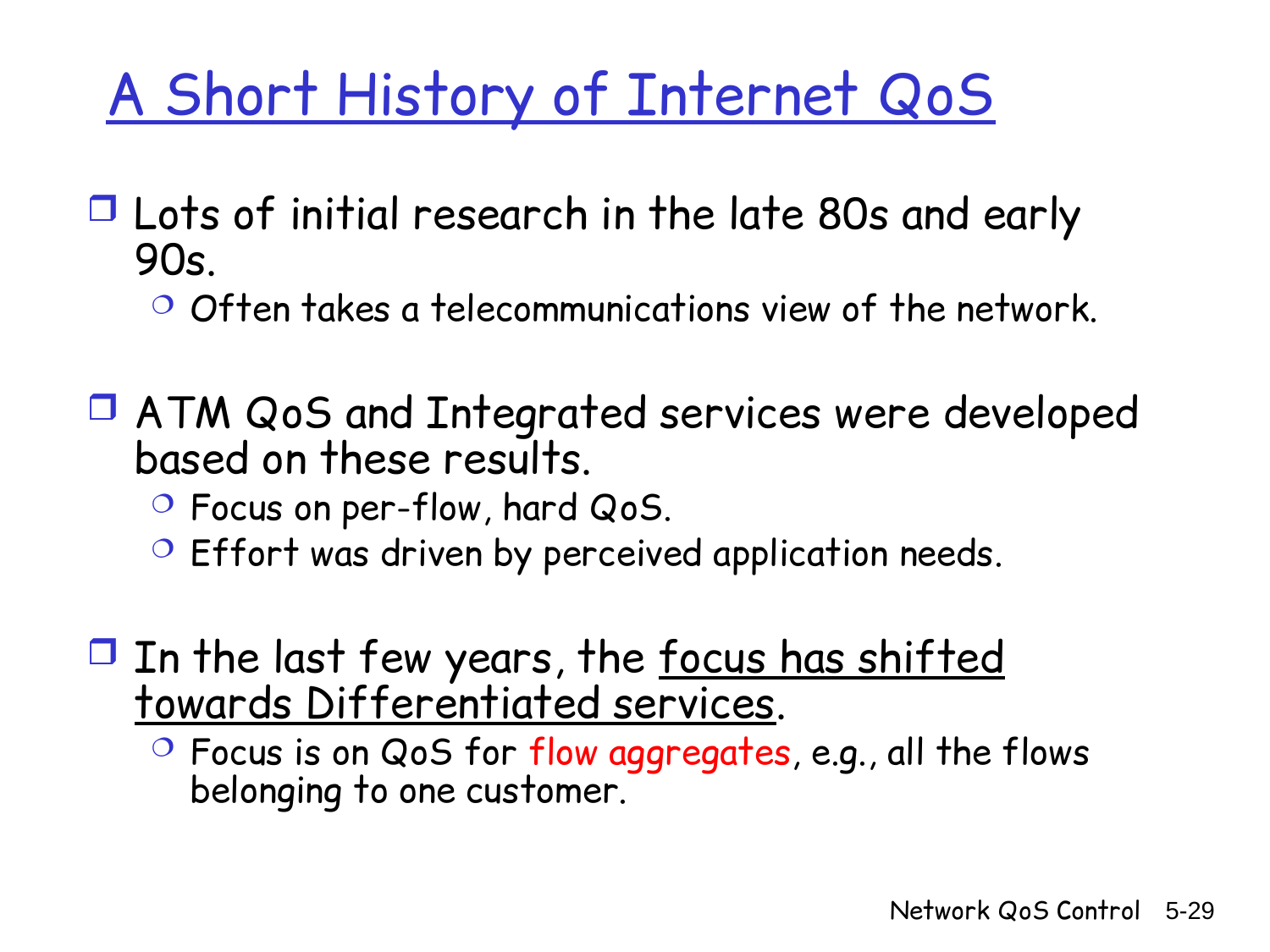

# A Short History of Internet QoS
Lots of initial research in the late 80s and early 90s.
Often takes a telecommunications view of the network.

ATM QoS and Integrated services were developed based on these results.
Focus on per-flow, hard QoS.
Effort was driven by perceived application needs.

In the last few years, the focus has shifted towards Differentiated services.
Focus is on QoS for flow aggregates, e.g., all the flows belonging to one customer.
Network QoS Control
5-29